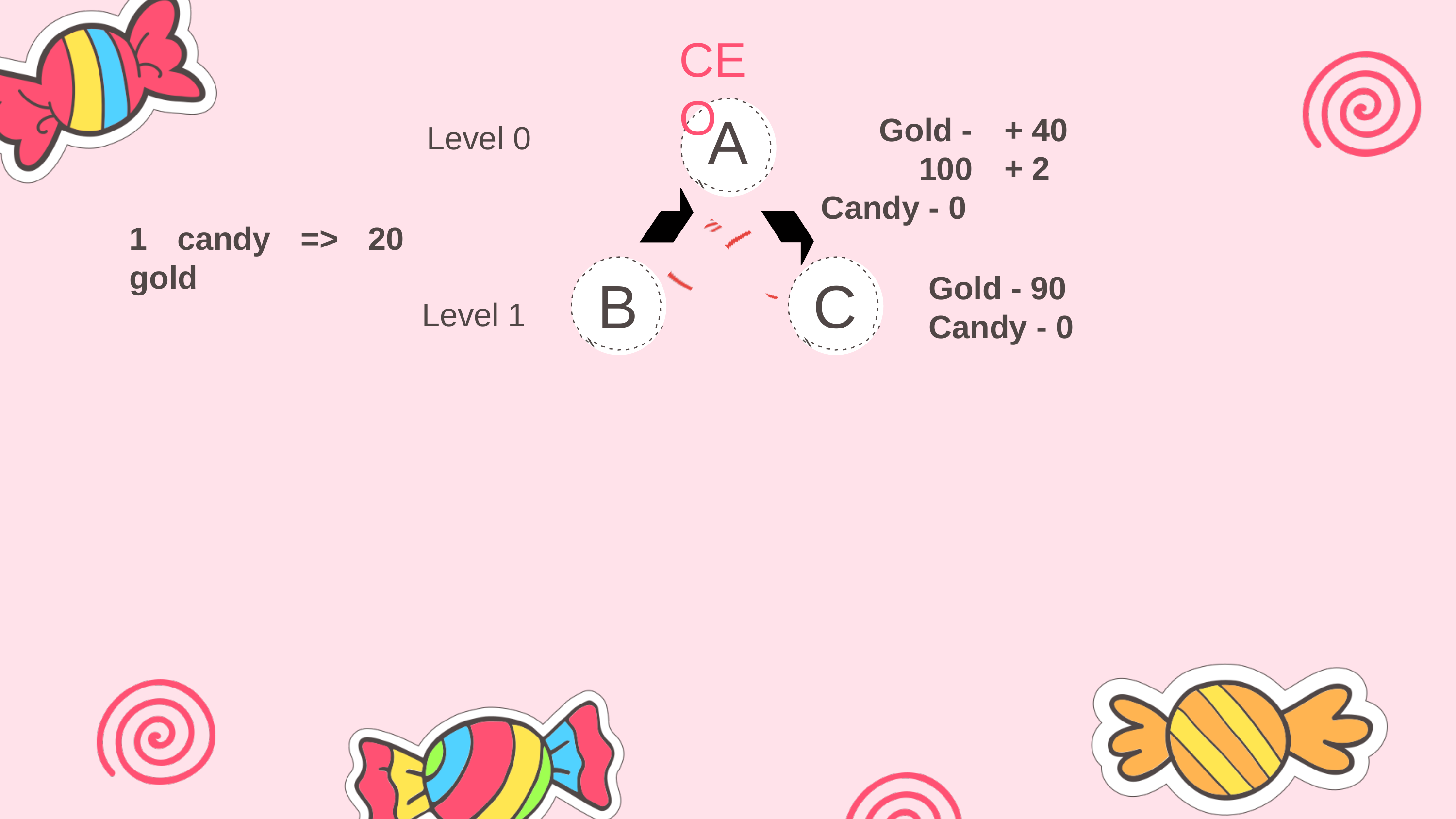

CEO

A
Gold - 100
Candy - 0
+ 40
Level 0
+ 2

1 candy => 20 gold

B

C
Gold - 90
Candy - 0
Level 1